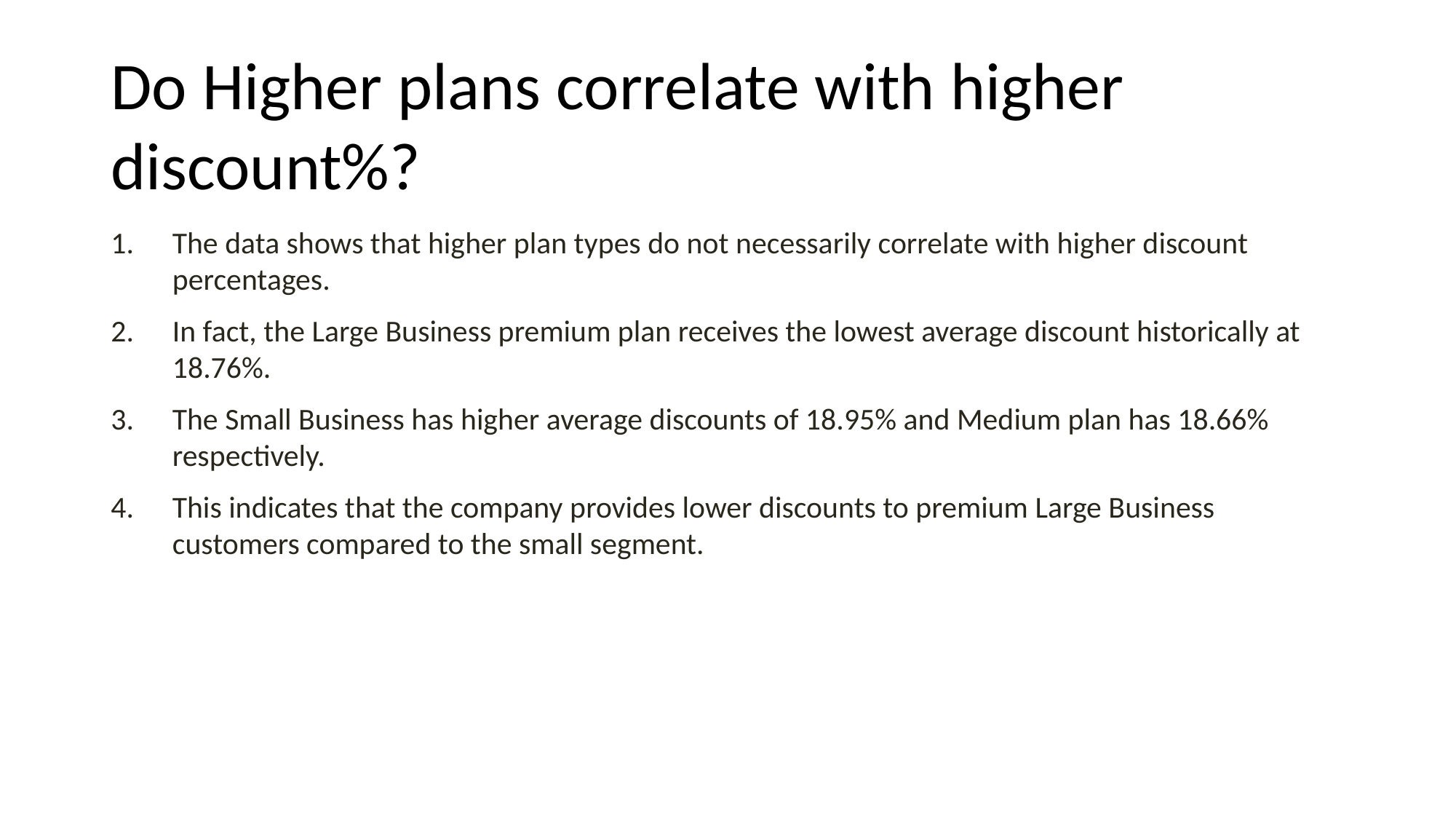

# Do Higher plans correlate with higher discount%?
The data shows that higher plan types do not necessarily correlate with higher discount percentages.
In fact, the Large Business premium plan receives the lowest average discount historically at 18.76%.
The Small Business has higher average discounts of 18.95% and Medium plan has 18.66% respectively.
This indicates that the company provides lower discounts to premium Large Business customers compared to the small segment.